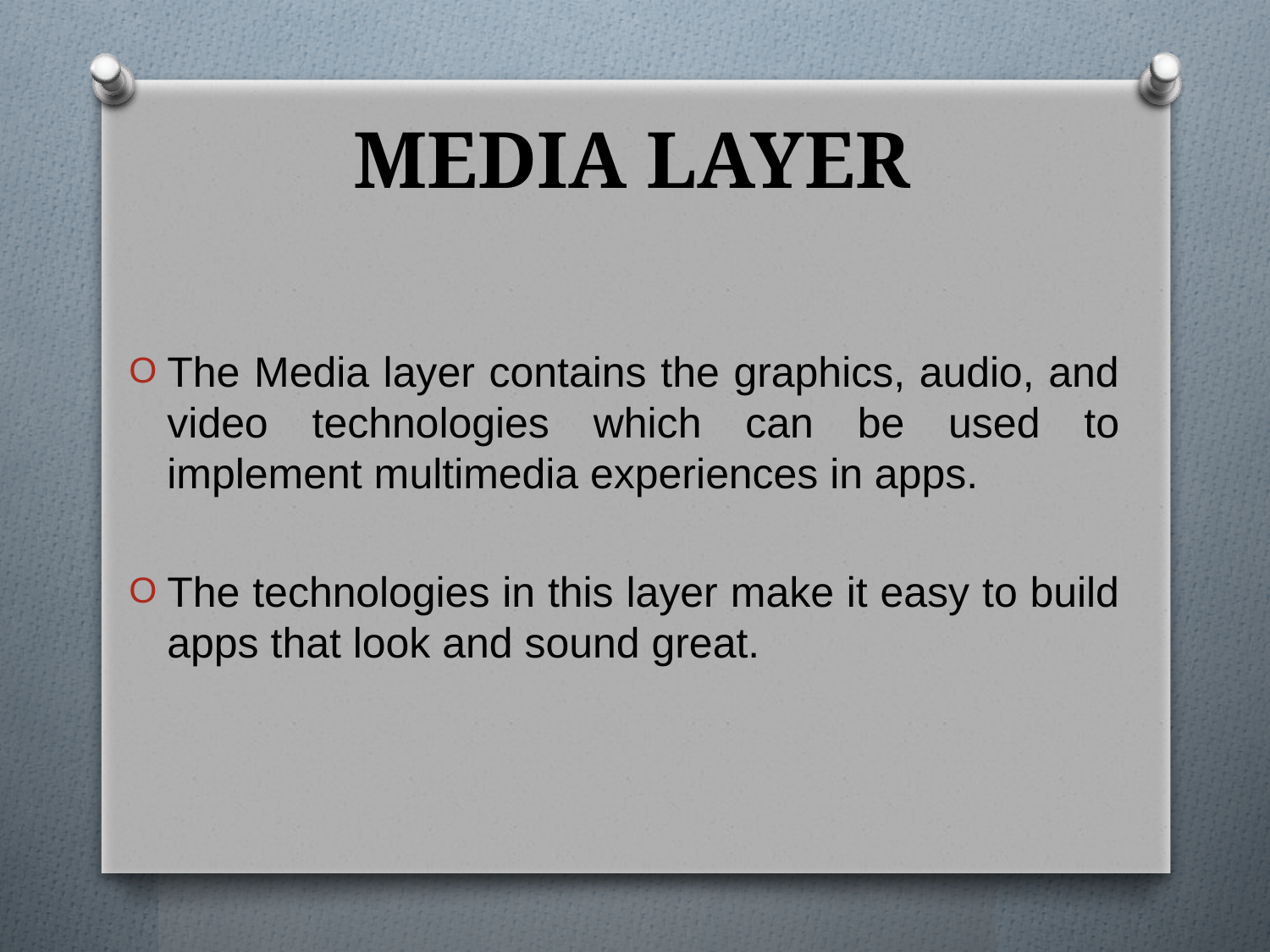

# MEDIA LAYER
The Media layer contains the graphics, audio, and video technologies which can be used to implement multimedia experiences in apps.

The technologies in this layer make it easy to build apps that look and sound great.